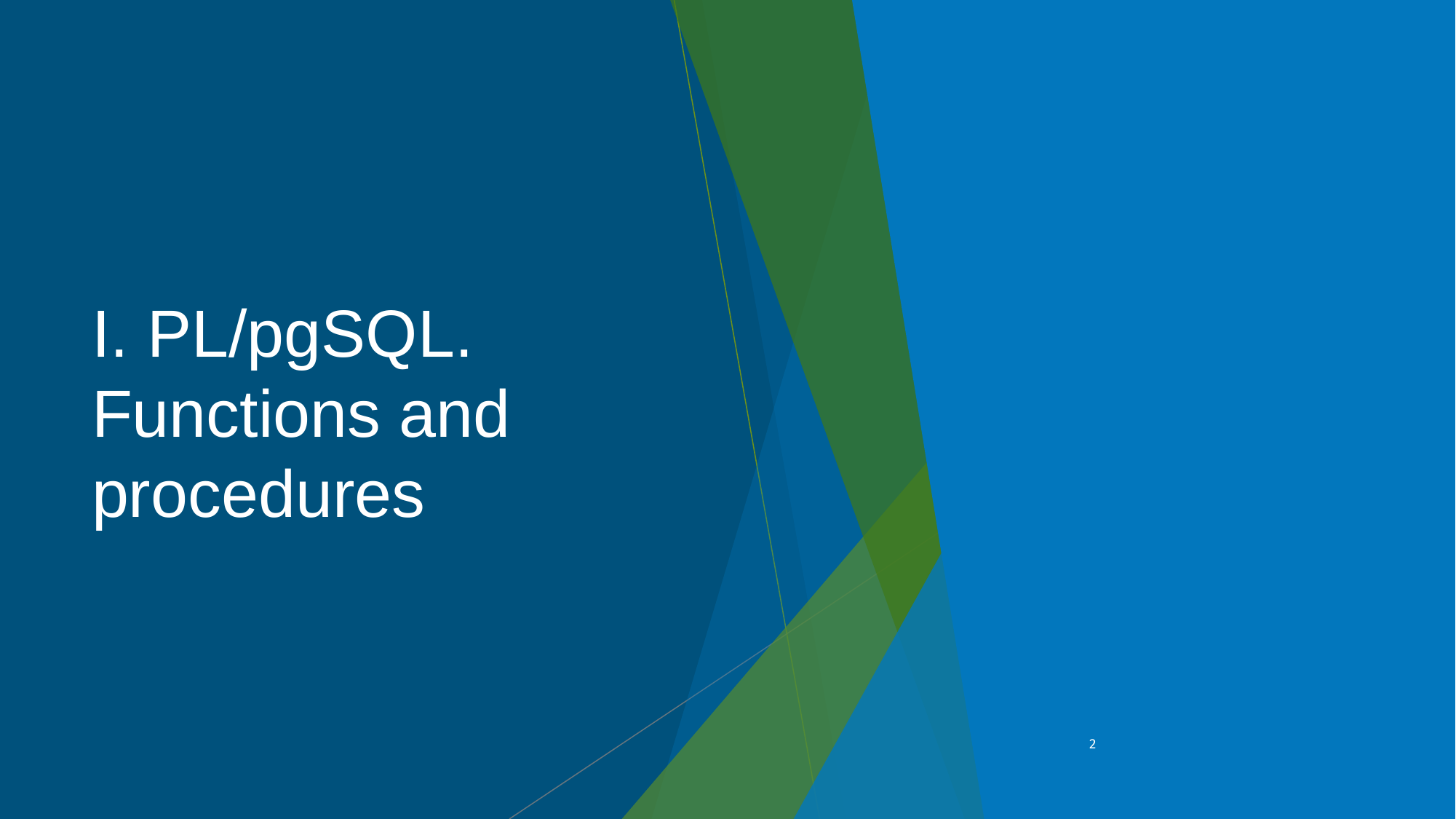

# I. PL/pgSQL. Functions and procedures
2